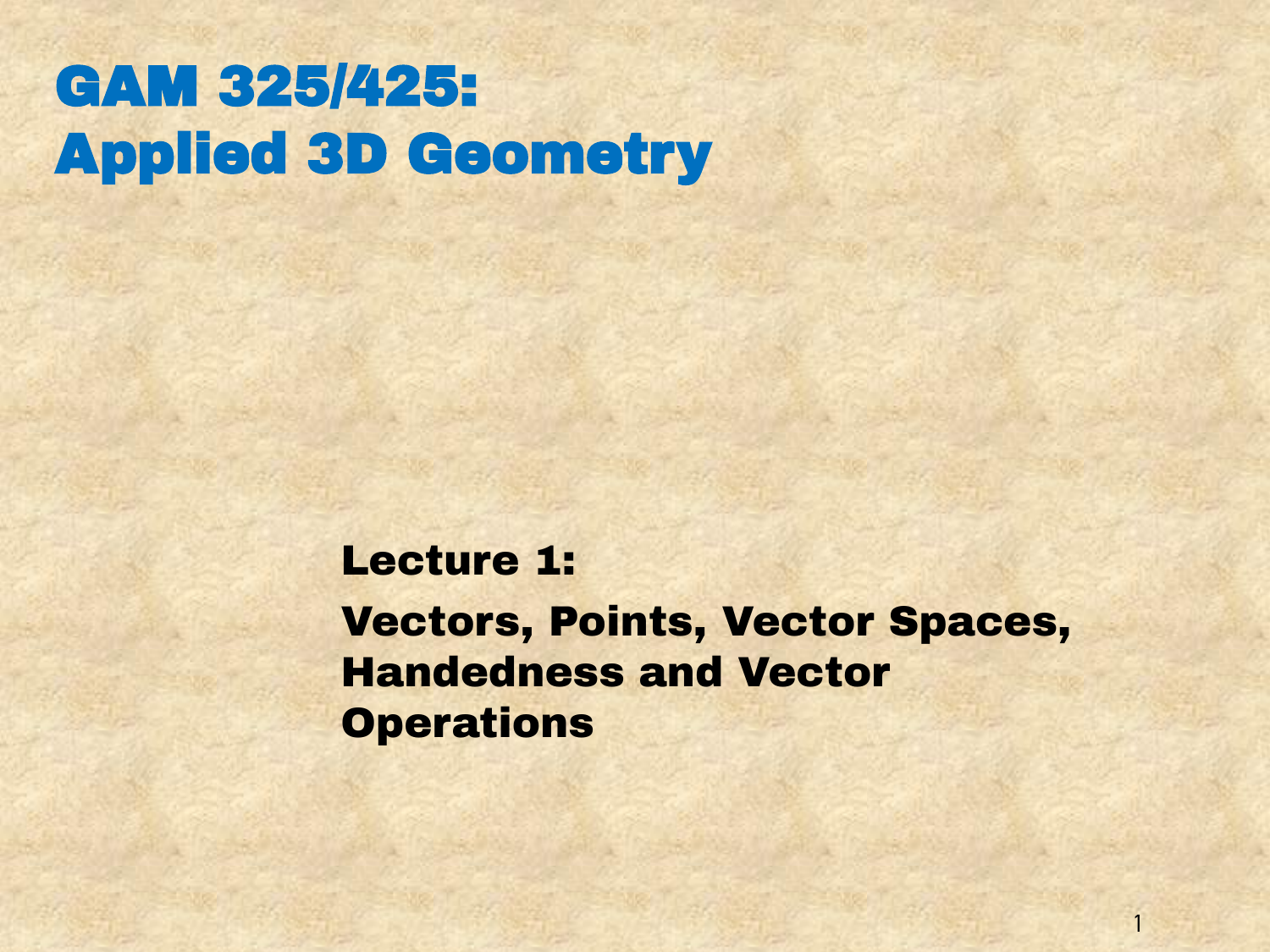

# GAM 325/425: Applied 3D Geometry
Lecture 1:
Vectors, Points, Vector Spaces, Handedness and Vector Operations
1